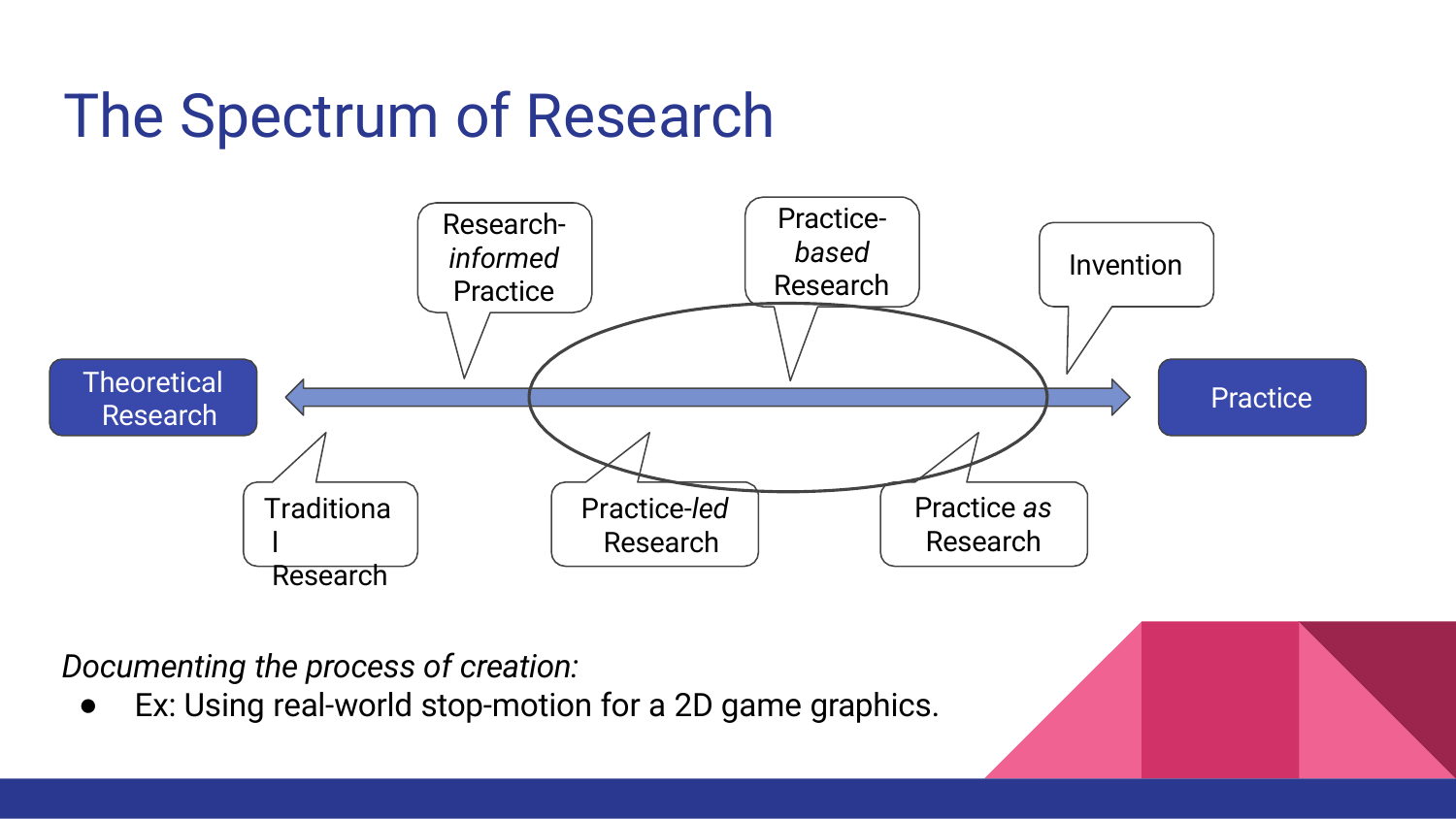

# The Spectrum of Research

Practice-
based

Research-

informed
Practice
Invention
Research

Theoretical  Research
Practice

Traditional  Research
Practice-led  Research
Practice as
Research
Documenting the process of creation:
Ex: Using real-world stop-motion for a 2D game graphics.